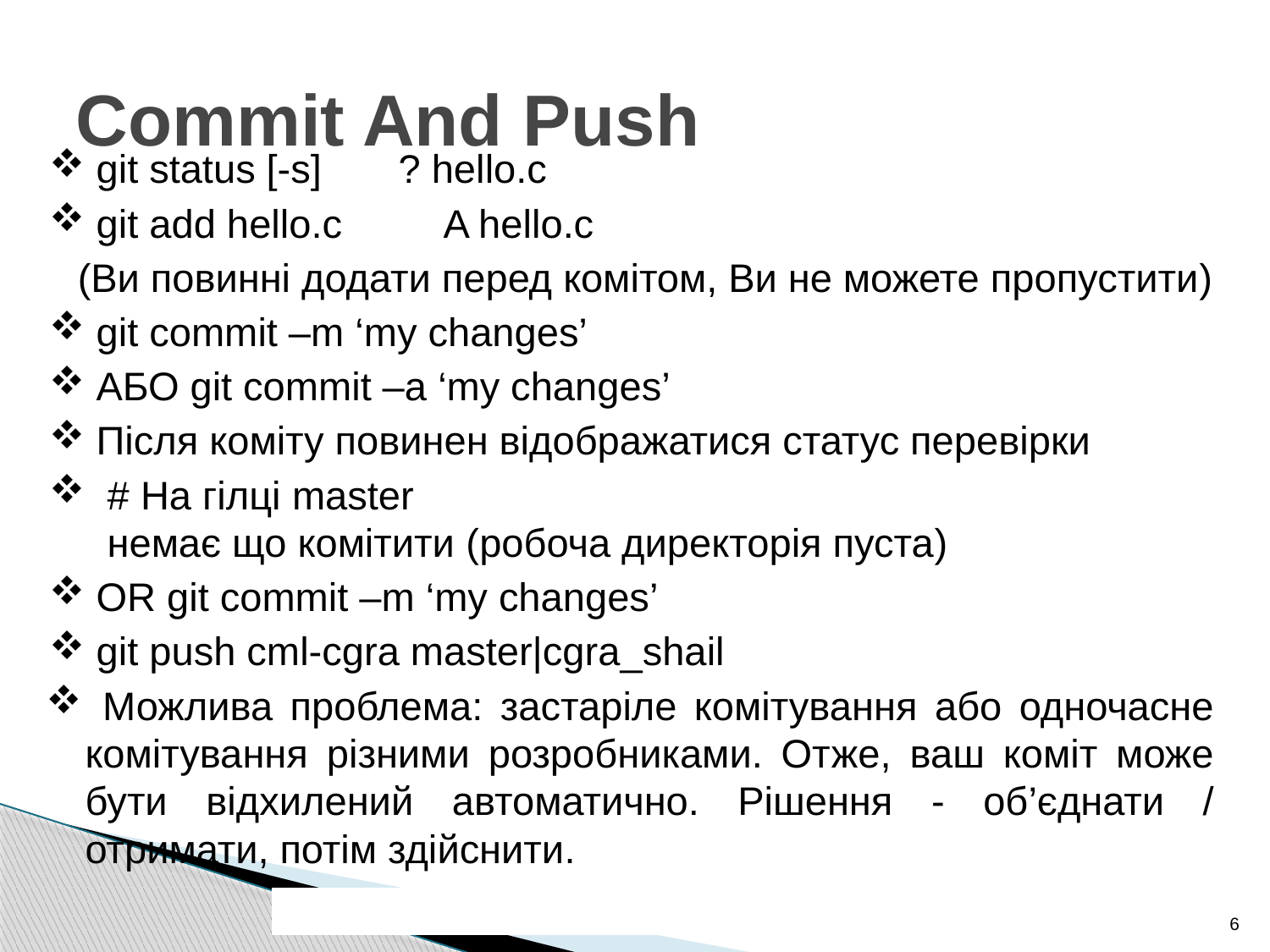

# Commit And Push
 git status [-s]       ? hello.c
 git add hello.c 	A hello.c
    (Ви повинні додати перед комітом, Ви не можете пропустити)
 git commit –m ‘my changes’
 АБО git commit –a ‘my changes’
 Після коміту повинен відображатися статус перевірки
  # На гілці master
  немає що комітити (робоча директорія пуста)
 OR git commit –m ‘my changes’
 git push cml-cgra master|cgra_shail
 Можлива проблема: застаріле комітування або одночасне комітування різними розробниками. Отже, ваш коміт може бути відхилений автоматично. Рішення - об’єднати / отримати, потім здійснити.

6